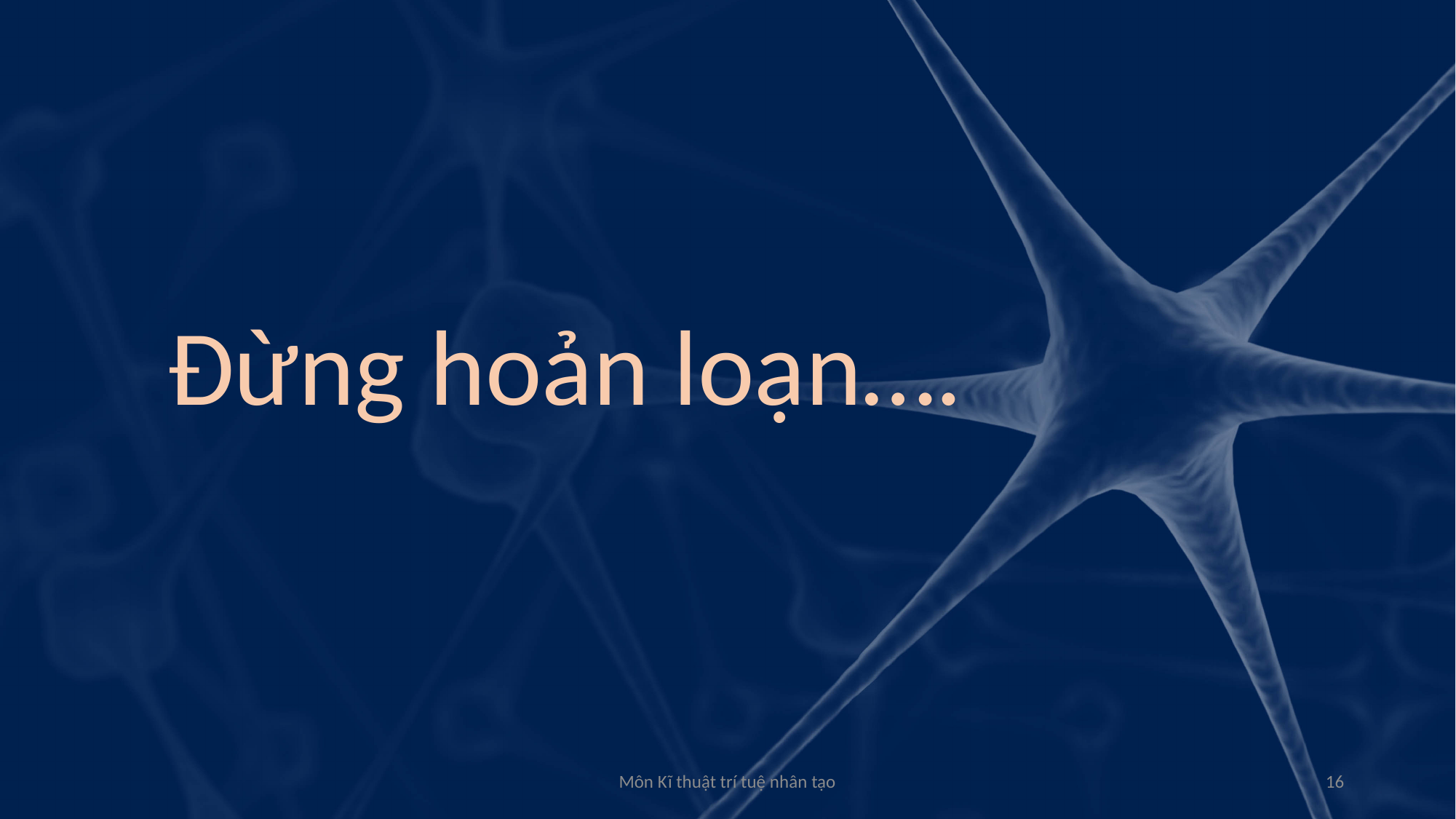

# Đừng hoản loạn….
Môn Kĩ thuật trí tuệ nhân tạo
16